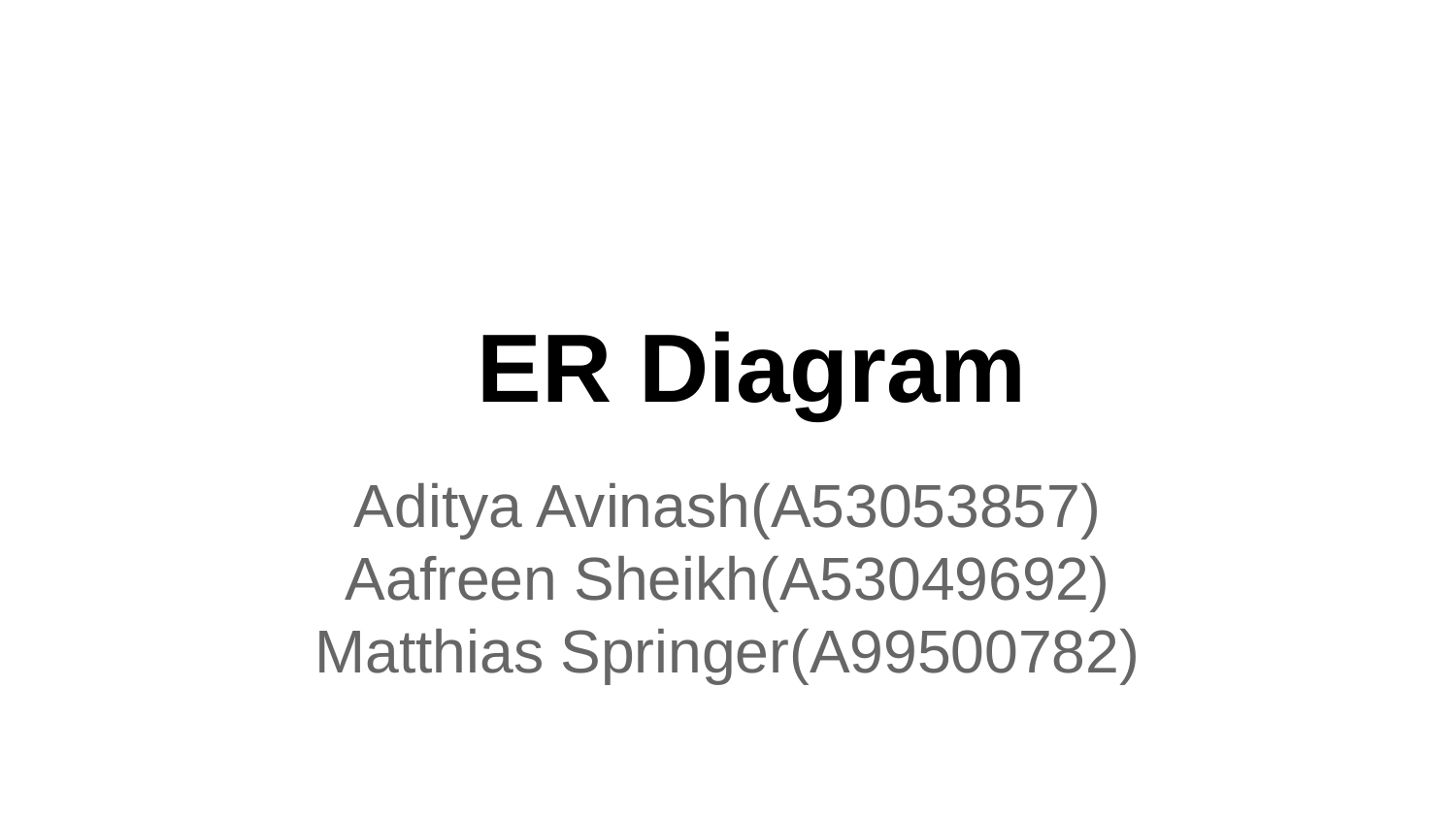

# ER Diagram
Aditya Avinash(A53053857)
Aafreen Sheikh(A53049692)
Matthias Springer(A99500782)